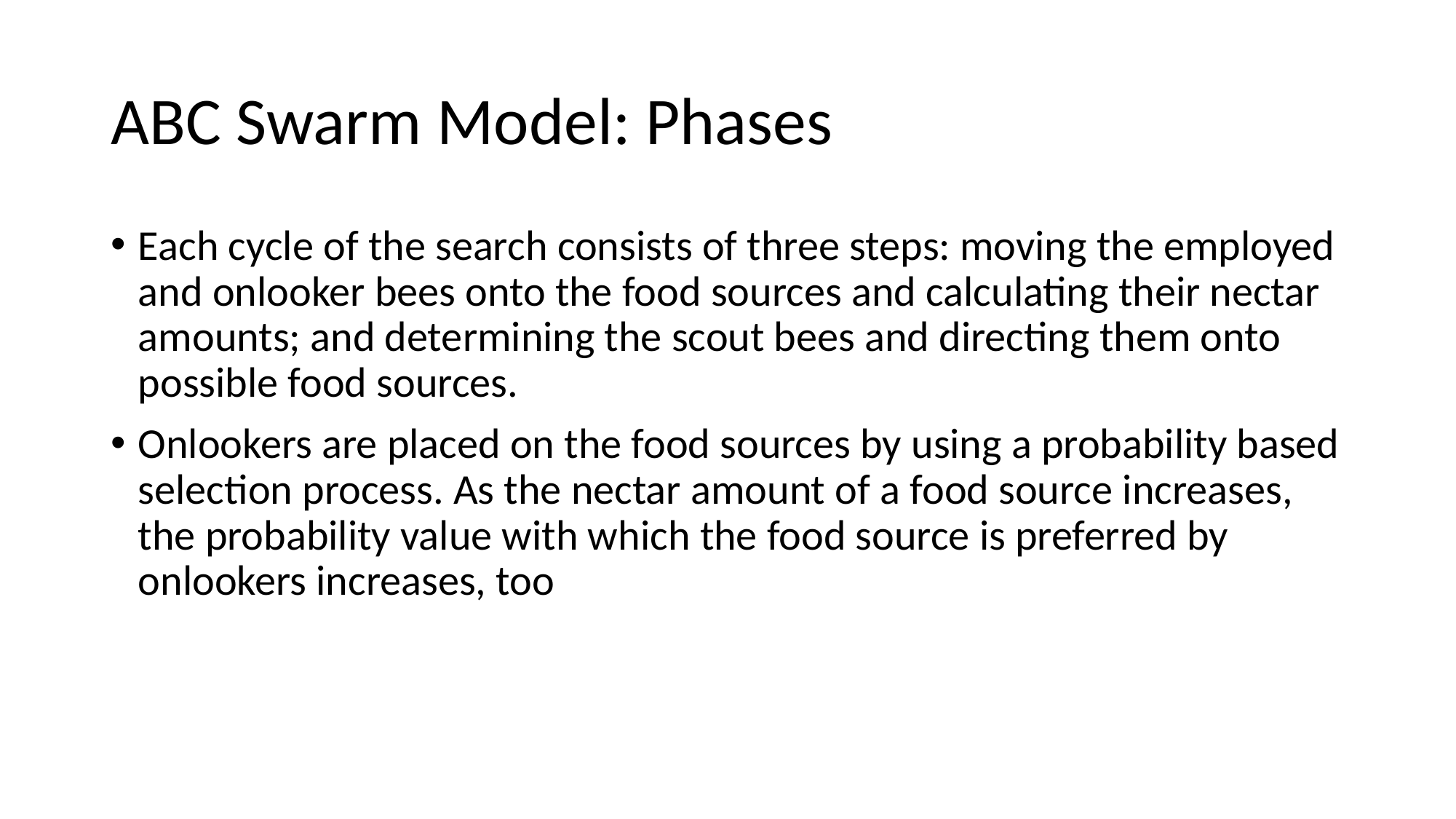

# ABC Swarm Model: Phases
Each cycle of the search consists of three steps: moving the employed and onlooker bees onto the food sources and calculating their nectar amounts; and determining the scout bees and directing them onto possible food sources.
Onlookers are placed on the food sources by using a probability based selection process. As the nectar amount of a food source increases, the probability value with which the food source is preferred by onlookers increases, too